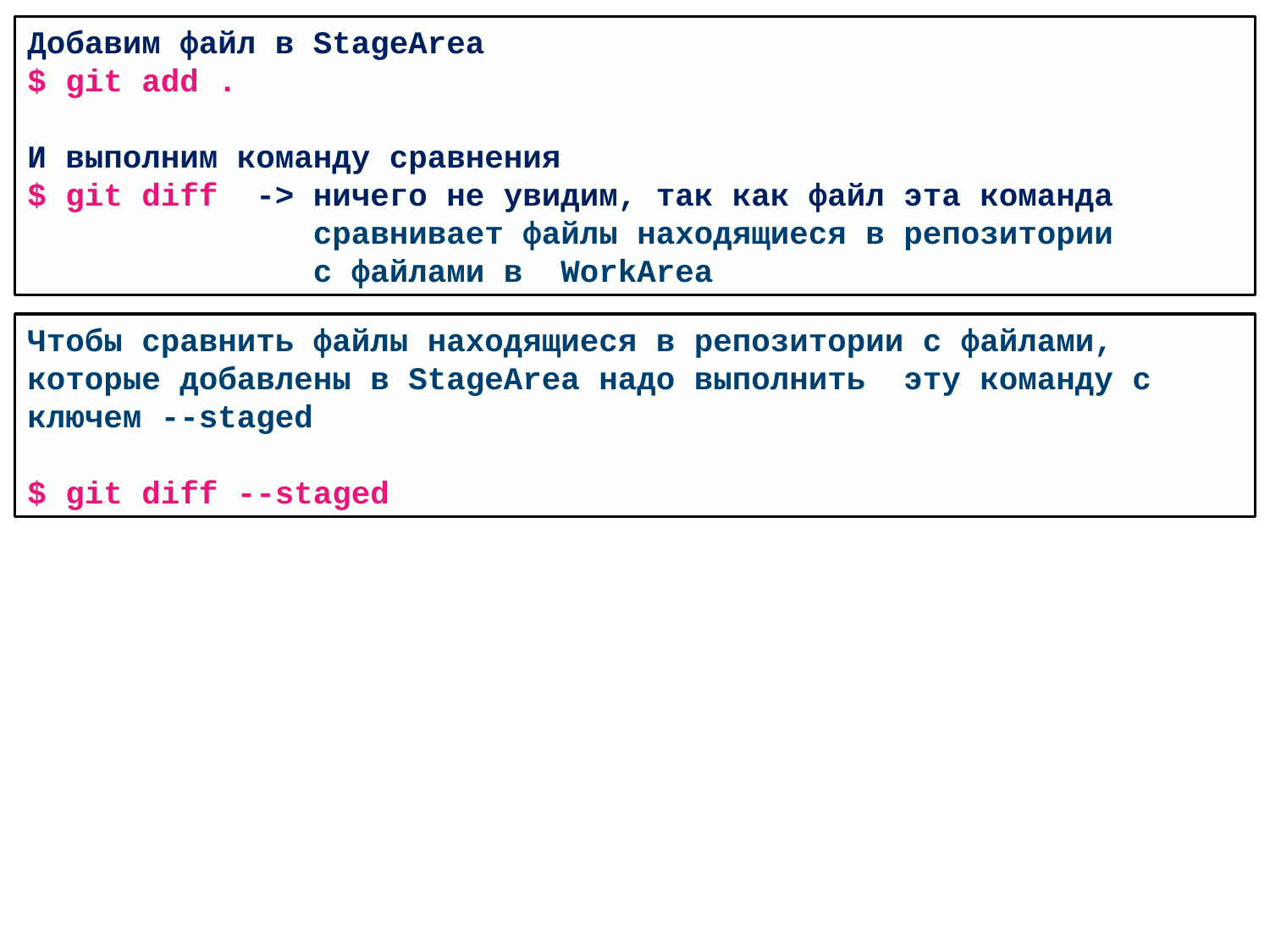

Добавим файл в StageArea
$ git add .

И выполним команду сравнения
$ git diff  -> ничего не увидим, так как файл эта команда
               сравнивает файлы находящиеся в репозитории
               с файлами в  WorkArea
Чтобы сравнить файлы находящиеся в репозитории с файлами, которые добавлены в StageArea надо выполнить  эту команду с
ключем --staged

$ git diff --staged